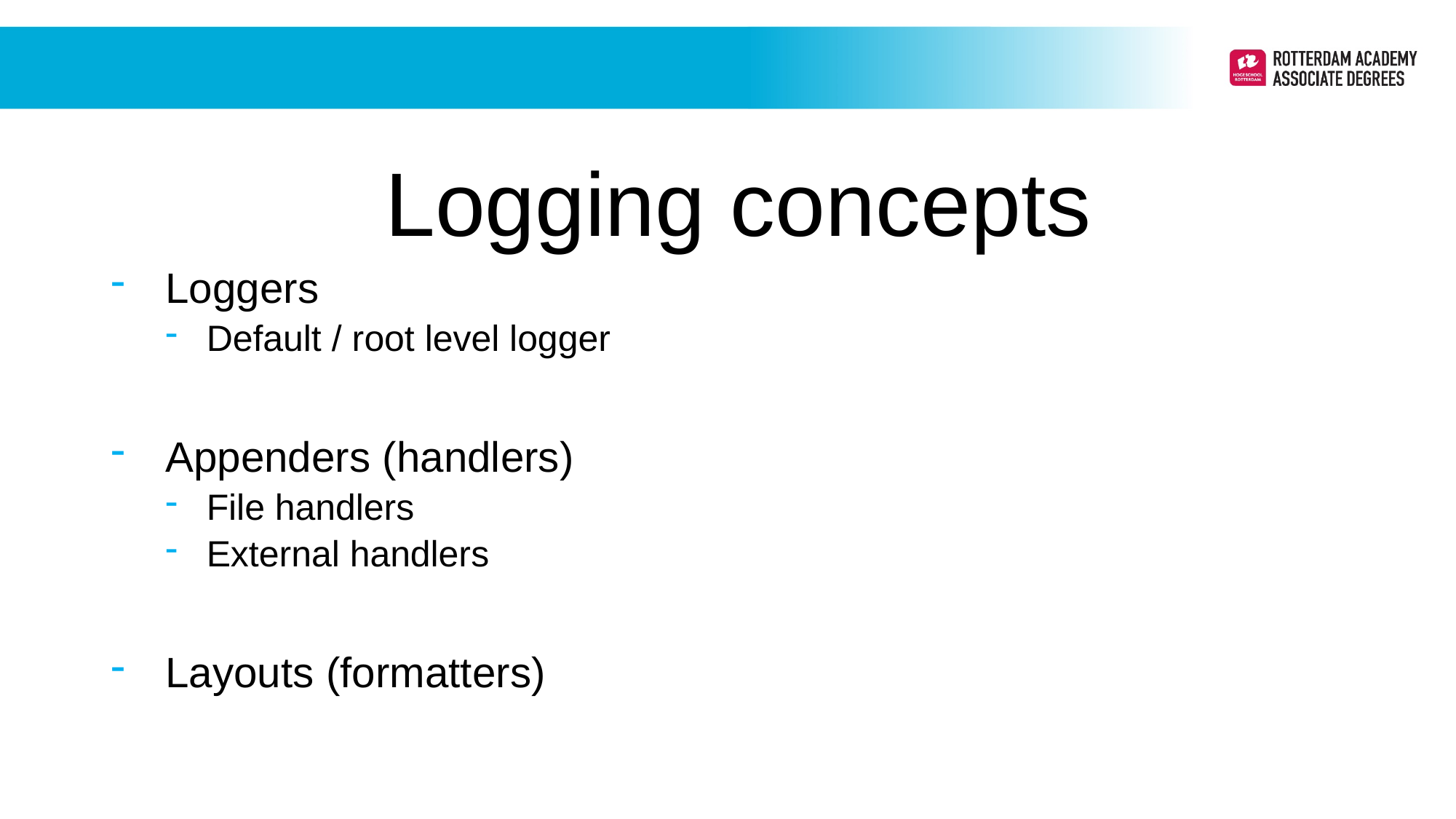

Logging concepts
Loggers
Default / root level logger

Appenders (handlers)
File handlers
External handlers

Layouts (formatters)

Periode 1
Periode 1